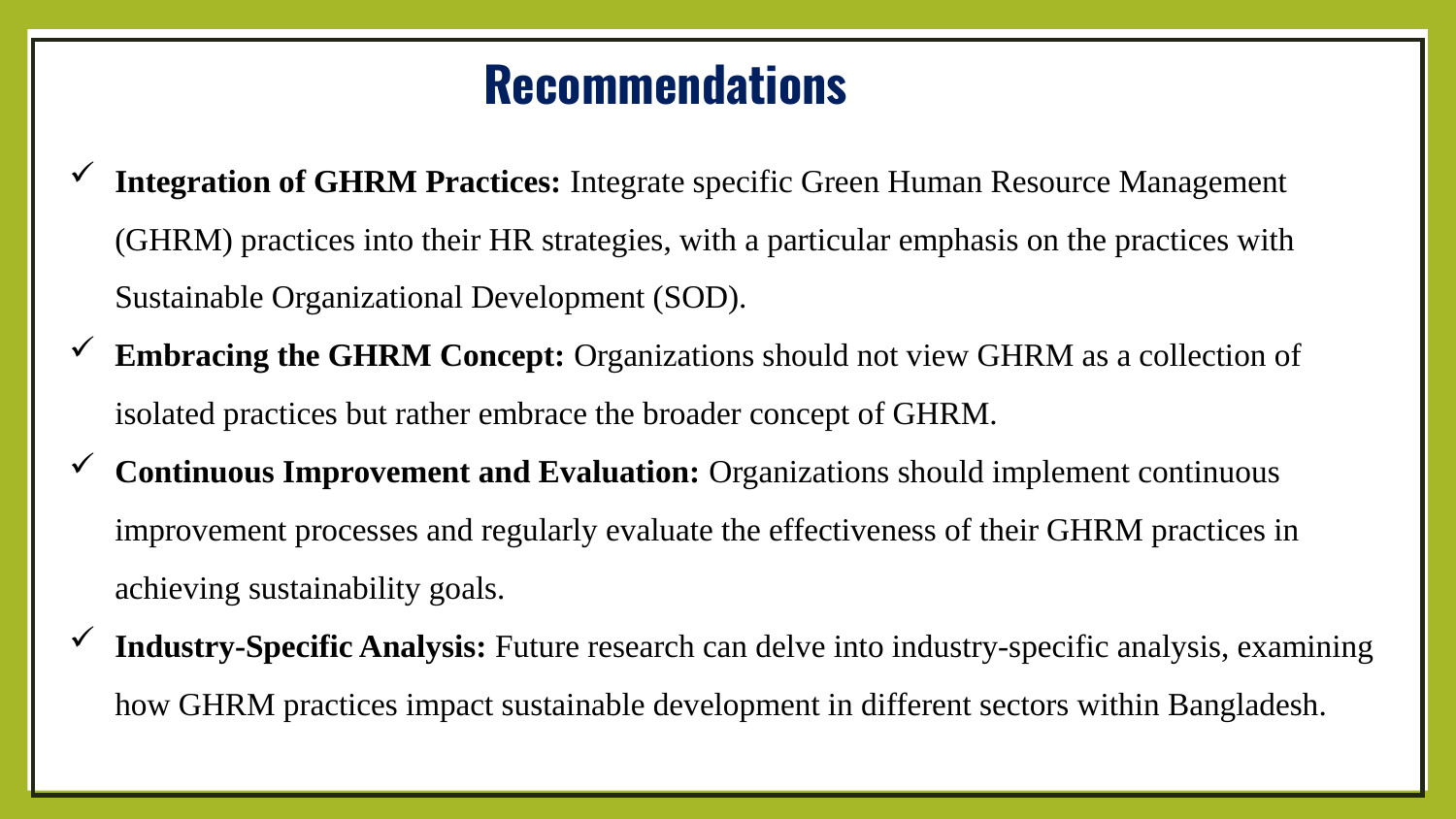

Recommendations

Integration of GHRM Practices: Integrate specific Green Human Resource Management (GHRM) practices into their HR strategies, with a particular emphasis on the practices with Sustainable Organizational Development (SOD).
Embracing the GHRM Concept: Organizations should not view GHRM as a collection of isolated practices but rather embrace the broader concept of GHRM.
Continuous Improvement and Evaluation: Organizations should implement continuous improvement processes and regularly evaluate the effectiveness of their GHRM practices in achieving sustainability goals.
Industry-Specific Analysis: Future research can delve into industry-specific analysis, examining how GHRM practices impact sustainable development in different sectors within Bangladesh.